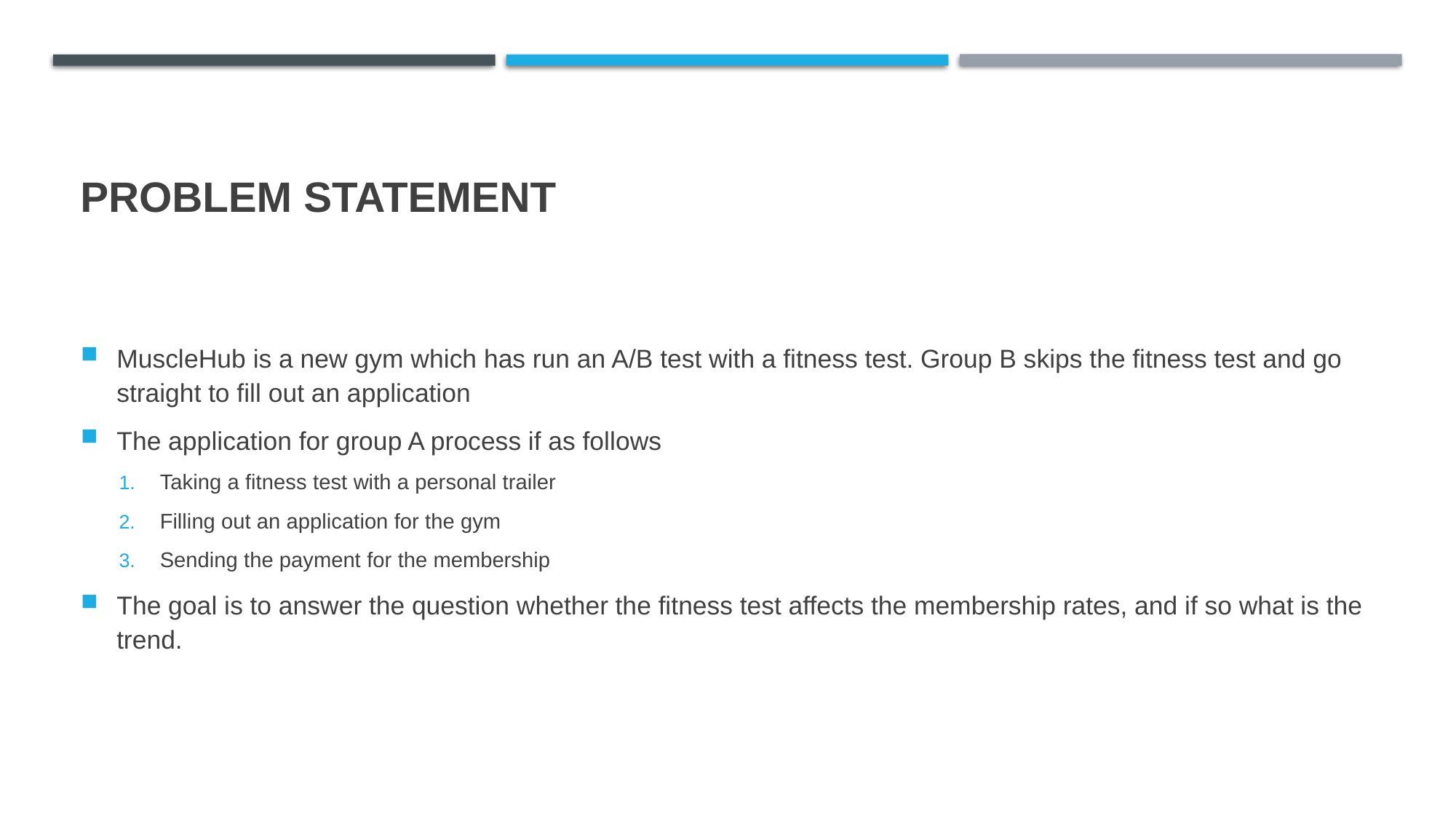

# Problem statement
MuscleHub is a new gym which has run an A/B test with a fitness test. Group B skips the fitness test and go straight to fill out an application
The application for group A process if as follows
Taking a fitness test with a personal trailer
Filling out an application for the gym
Sending the payment for the membership
The goal is to answer the question whether the fitness test affects the membership rates, and if so what is the trend.